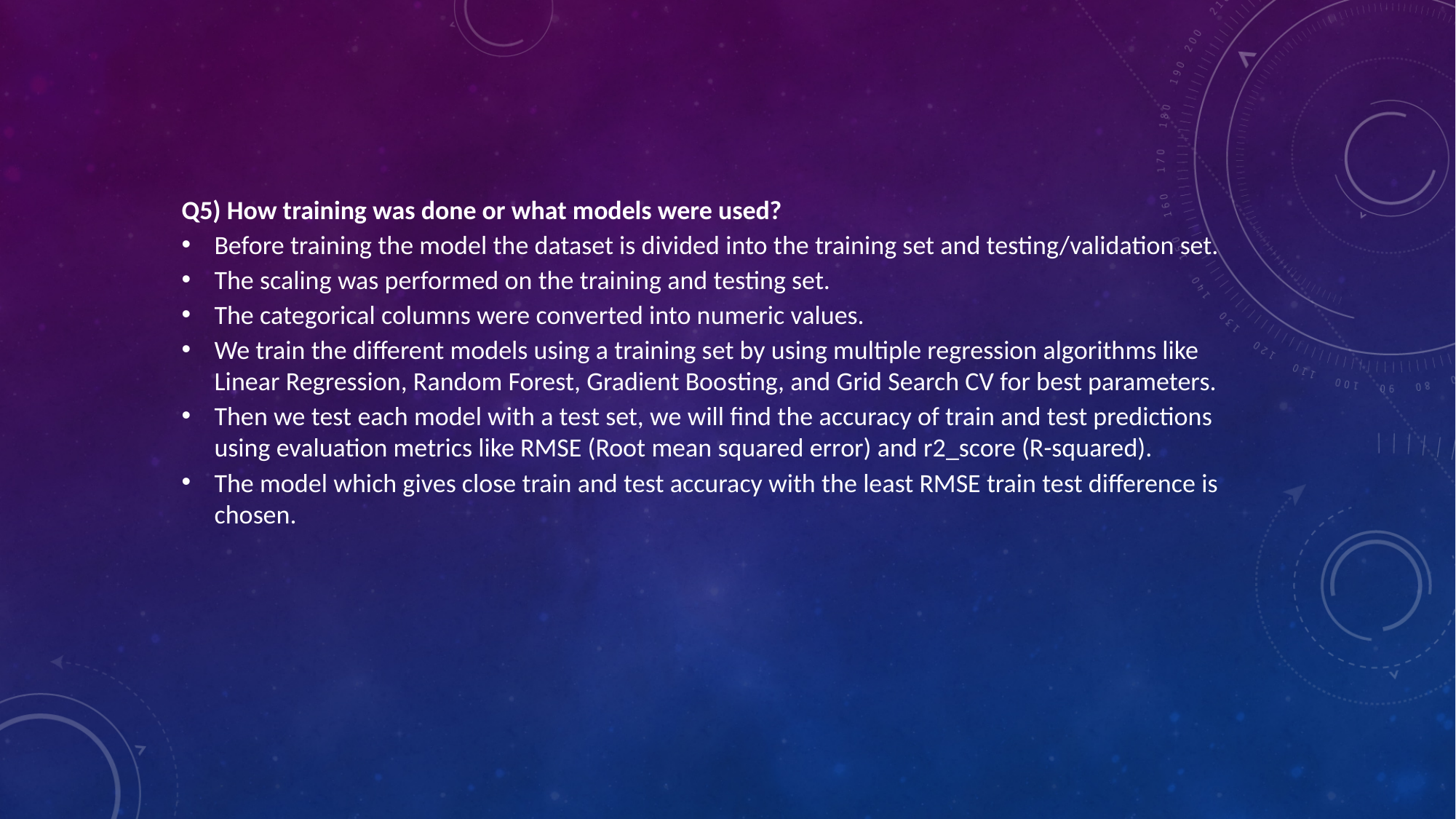

Q5) How training was done or what models were used?
Before training the model the dataset is divided into the training set and testing/validation set.
The scaling was performed on the training and testing set.
The categorical columns were converted into numeric values.
We train the different models using a training set by using multiple regression algorithms like Linear Regression, Random Forest, Gradient Boosting, and Grid Search CV for best parameters.
Then we test each model with a test set, we will find the accuracy of train and test predictions using evaluation metrics like RMSE (Root mean squared error) and r2_score (R-squared).
The model which gives close train and test accuracy with the least RMSE train test difference is chosen.